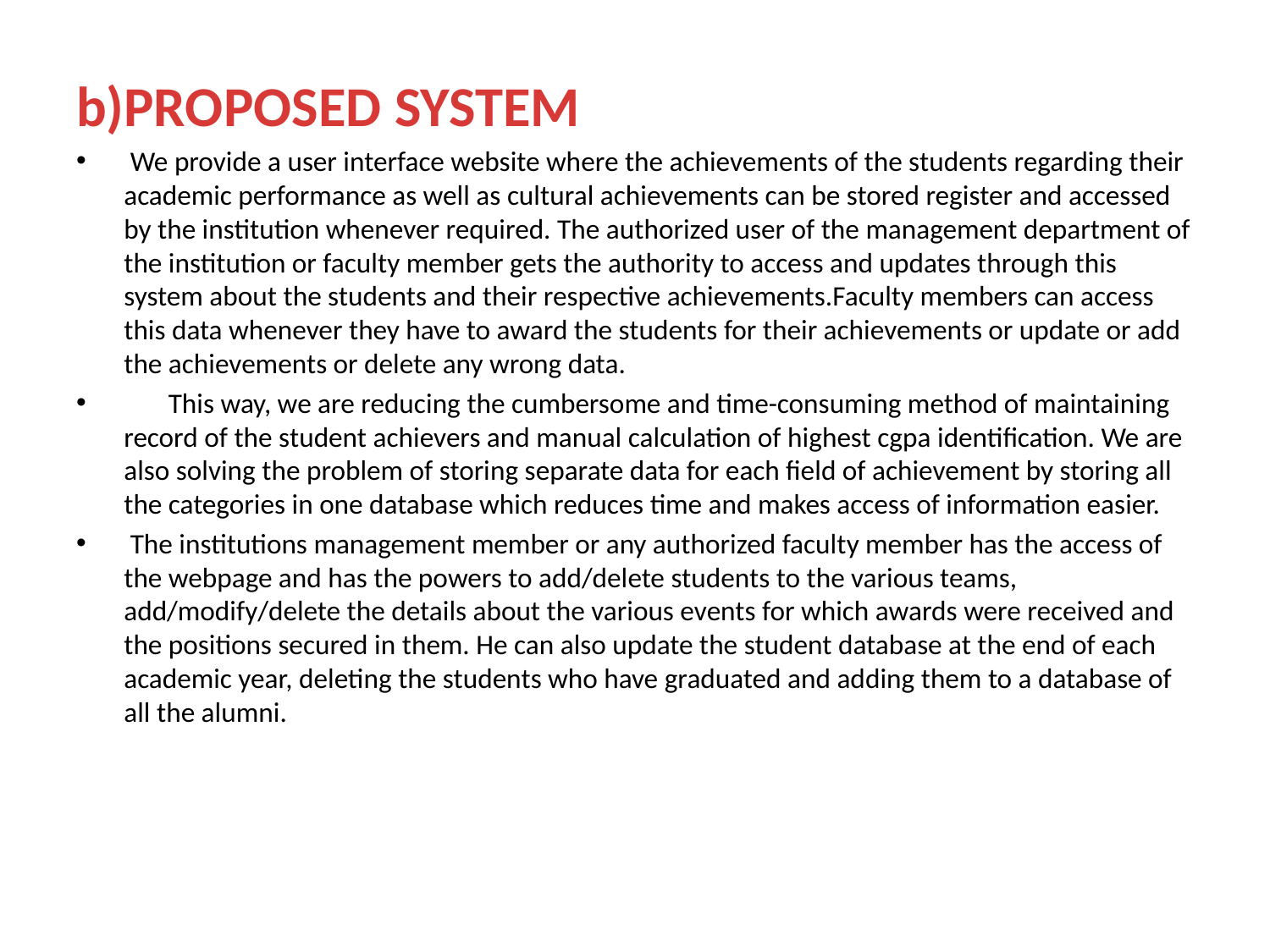

b)PROPOSED SYSTEM
 We provide a user interface website where the achievements of the students regarding their academic performance as well as cultural achievements can be stored register and accessed by the institution whenever required. The authorized user of the management department of the institution or faculty member gets the authority to access and updates through this system about the students and their respective achievements.Faculty members can access this data whenever they have to award the students for their achievements or update or add the achievements or delete any wrong data.
       This way, we are reducing the cumbersome and time-consuming method of maintaining record of the student achievers and manual calculation of highest cgpa identification. We are also solving the problem of storing separate data for each field of achievement by storing all the categories in one database which reduces time and makes access of information easier.
 The institutions management member or any authorized faculty member has the access of the webpage and has the powers to add/delete students to the various teams, add/modify/delete the details about the various events for which awards were received and the positions secured in them. He can also update the student database at the end of each academic year, deleting the students who have graduated and adding them to a database of all the alumni.